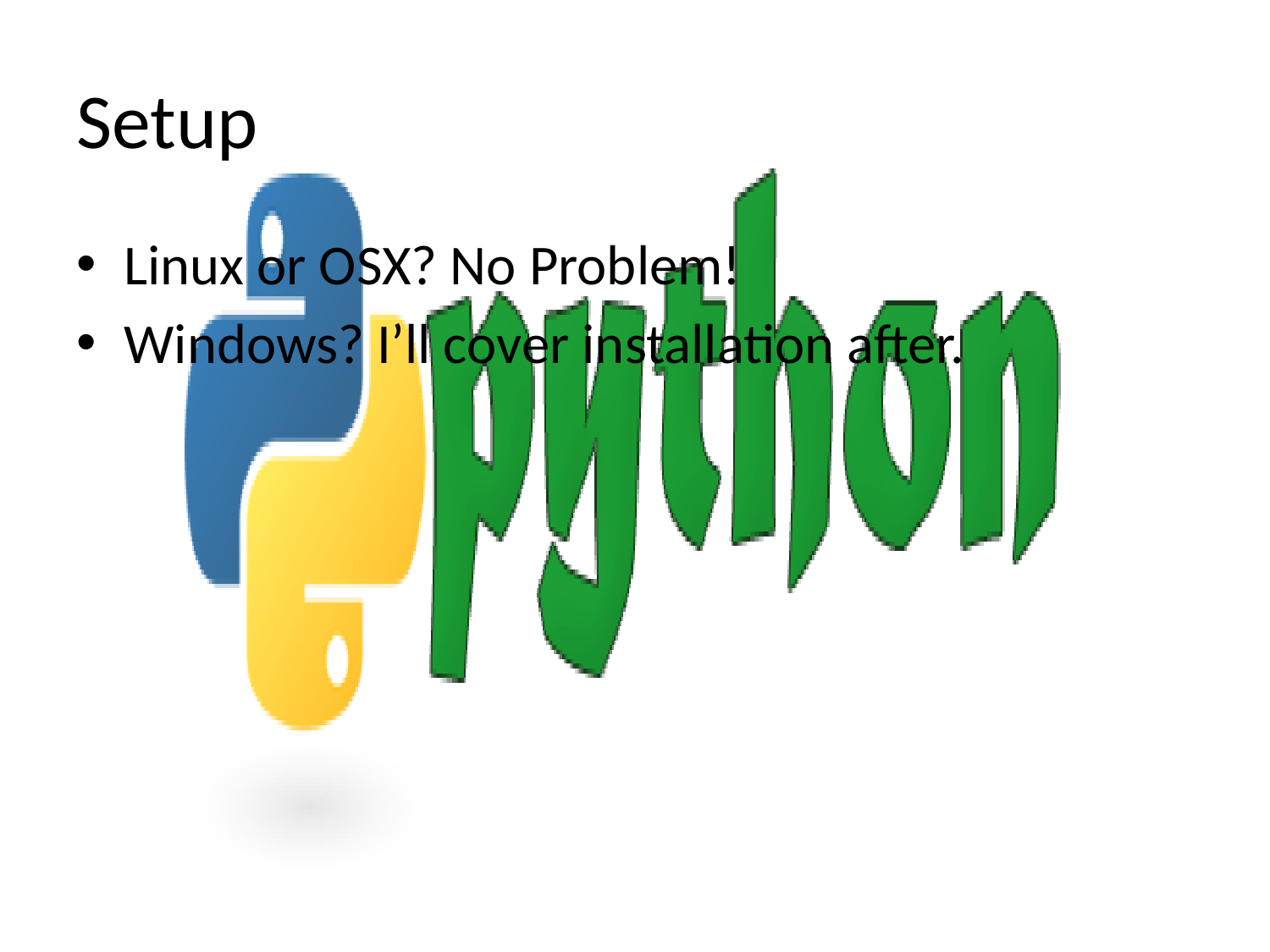

# Setup
Linux or OSX? No Problem!
Windows? I’ll cover installation after.